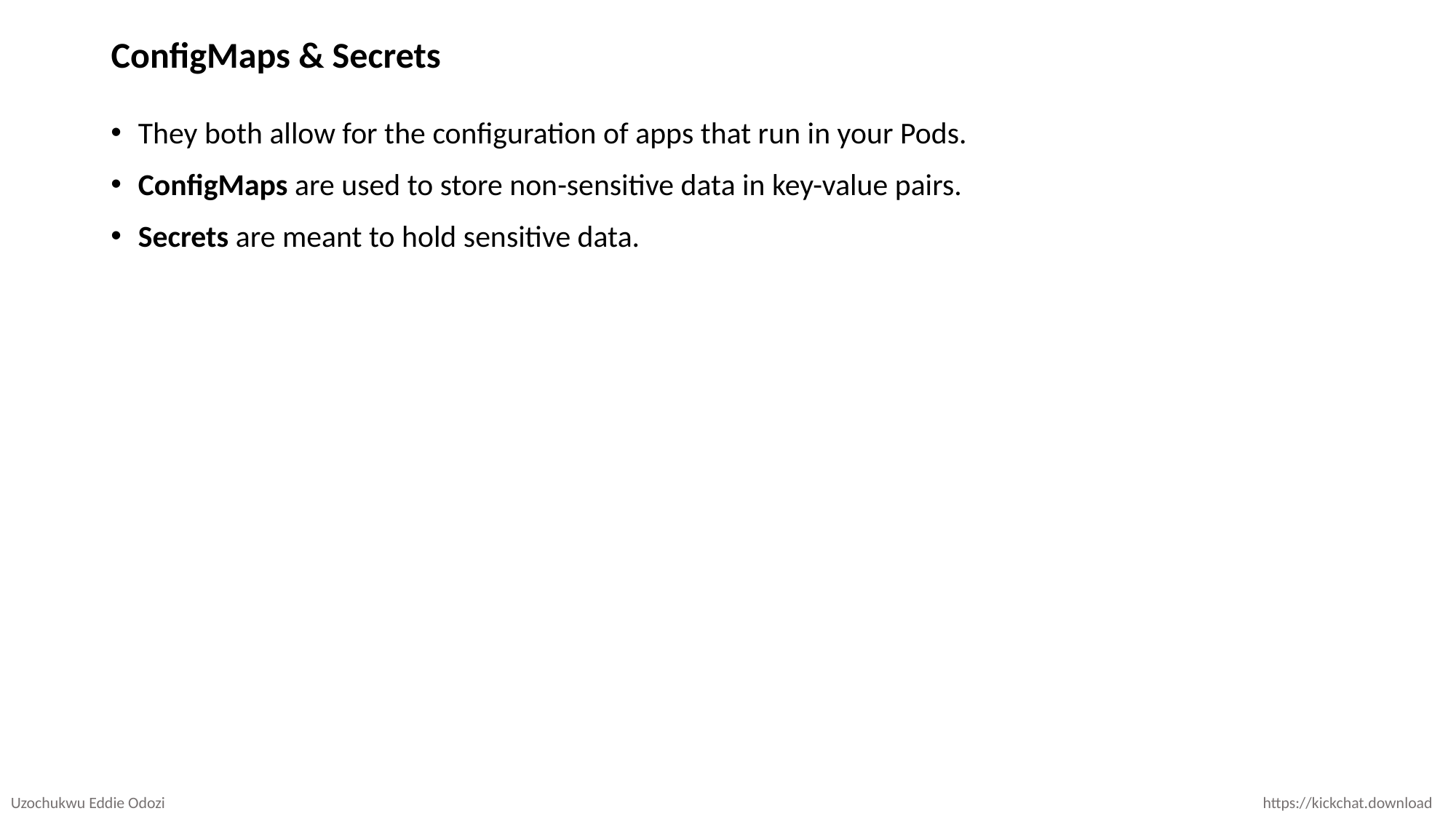

# ConfigMaps & Secrets
They both allow for the configuration of apps that run in your Pods.
ConfigMaps are used to store non-sensitive data in key-value pairs.
Secrets are meant to hold sensitive data.
Uzochukwu Eddie Odozi
https://kickchat.download